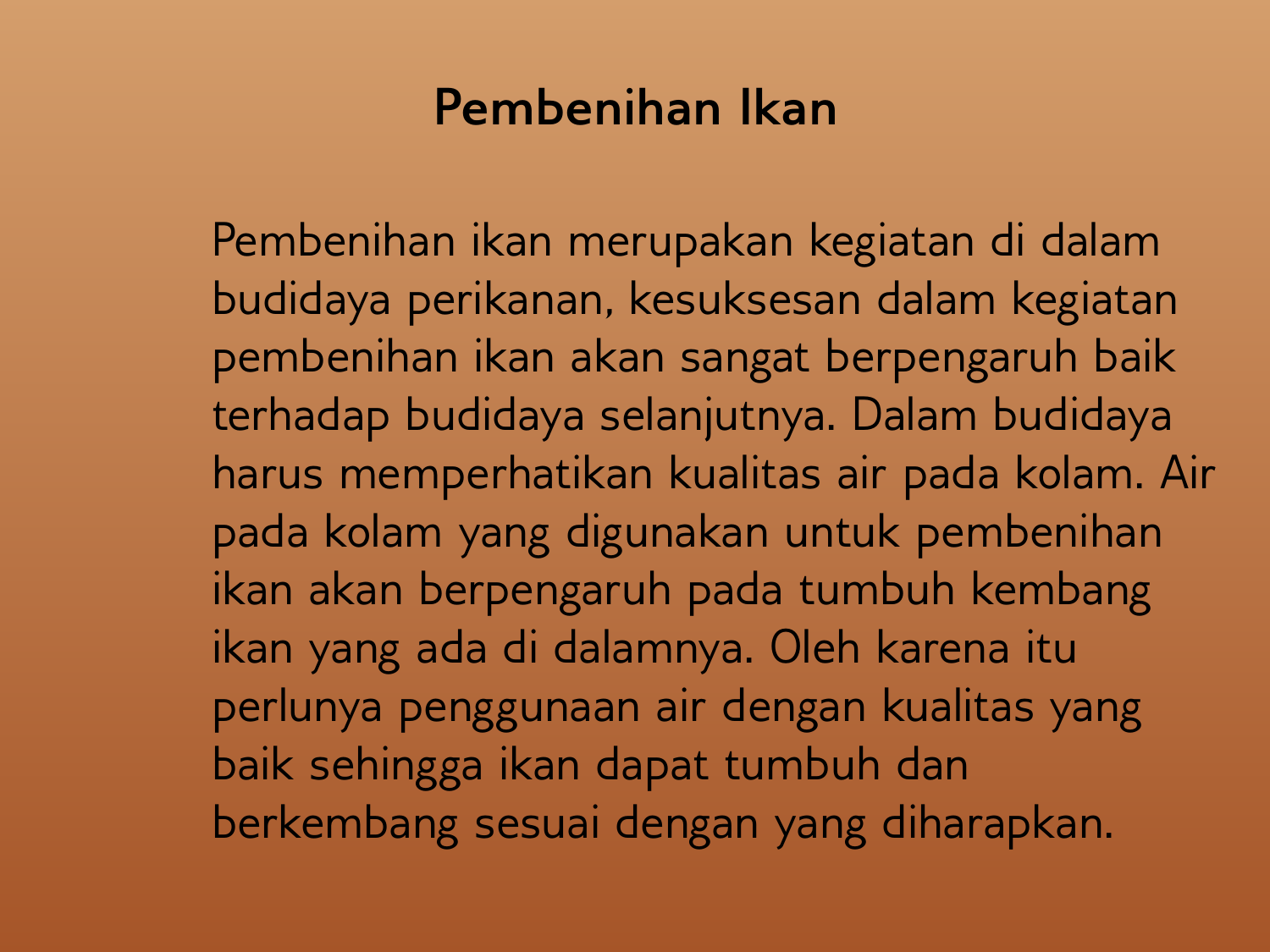

# Pembenihan Ikan
Pembenihan ikan merupakan kegiatan di dalam budidaya perikanan, kesuksesan dalam kegiatan pembenihan ikan akan sangat berpengaruh baik terhadap budidaya selanjutnya. Dalam budidaya harus memperhatikan kualitas air pada kolam. Air pada kolam yang digunakan untuk pembenihan ikan akan berpengaruh pada tumbuh kembang ikan yang ada di dalamnya. Oleh karena itu perlunya penggunaan air dengan kualitas yang baik sehingga ikan dapat tumbuh dan berkembang sesuai dengan yang diharapkan.